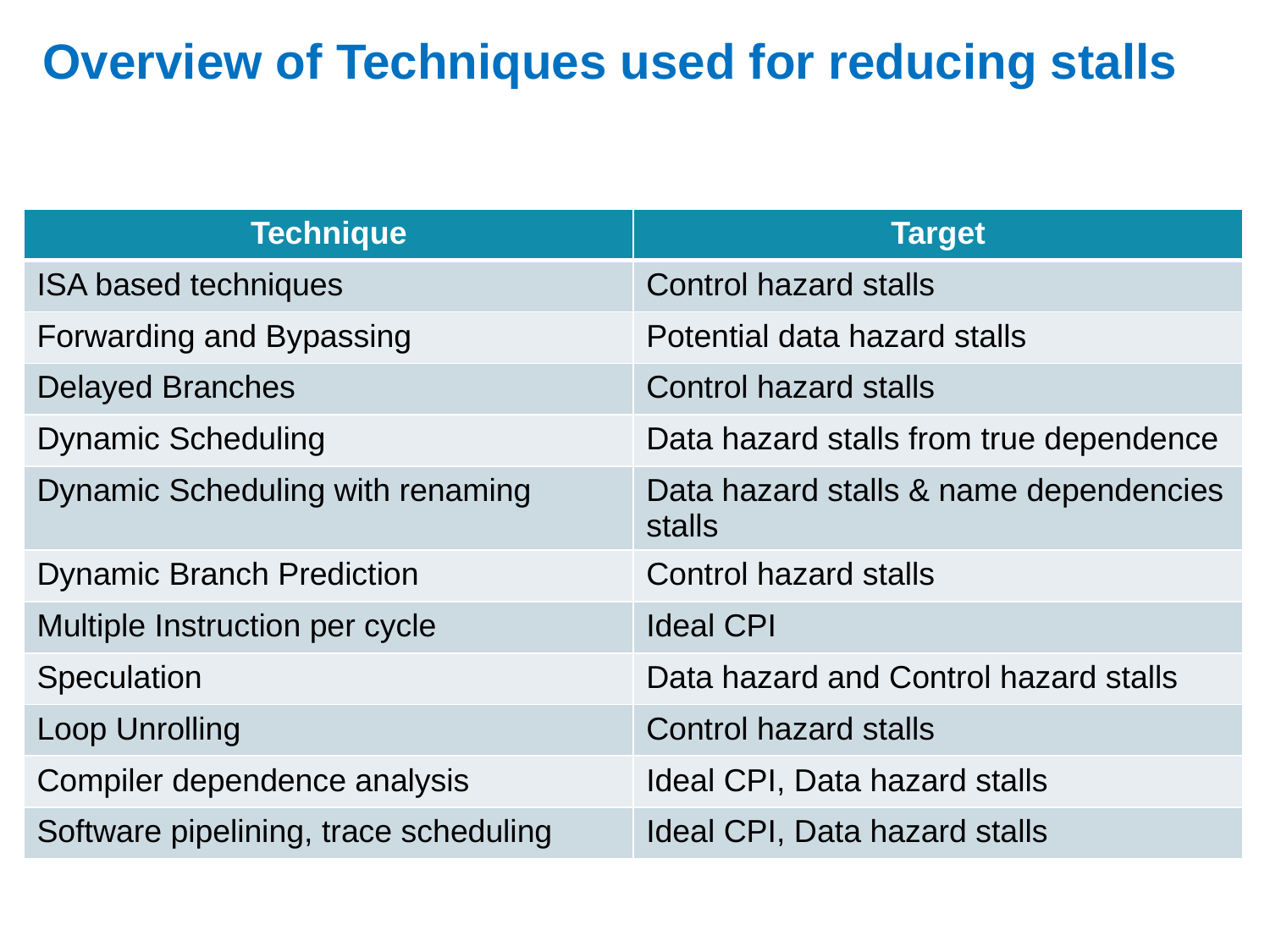

# Overview of Techniques used for reducing stalls
| Technique | Target |
| --- | --- |
| ISA based techniques | Control hazard stalls |
| Forwarding and Bypassing | Potential data hazard stalls |
| Delayed Branches | Control hazard stalls |
| Dynamic Scheduling | Data hazard stalls from true dependence |
| Dynamic Scheduling with renaming | Data hazard stalls & name dependencies stalls |
| Dynamic Branch Prediction | Control hazard stalls |
| Multiple Instruction per cycle | Ideal CPI |
| Speculation | Data hazard and Control hazard stalls |
| Loop Unrolling | Control hazard stalls |
| Compiler dependence analysis | Ideal CPI, Data hazard stalls |
| Software pipelining, trace scheduling | Ideal CPI, Data hazard stalls |